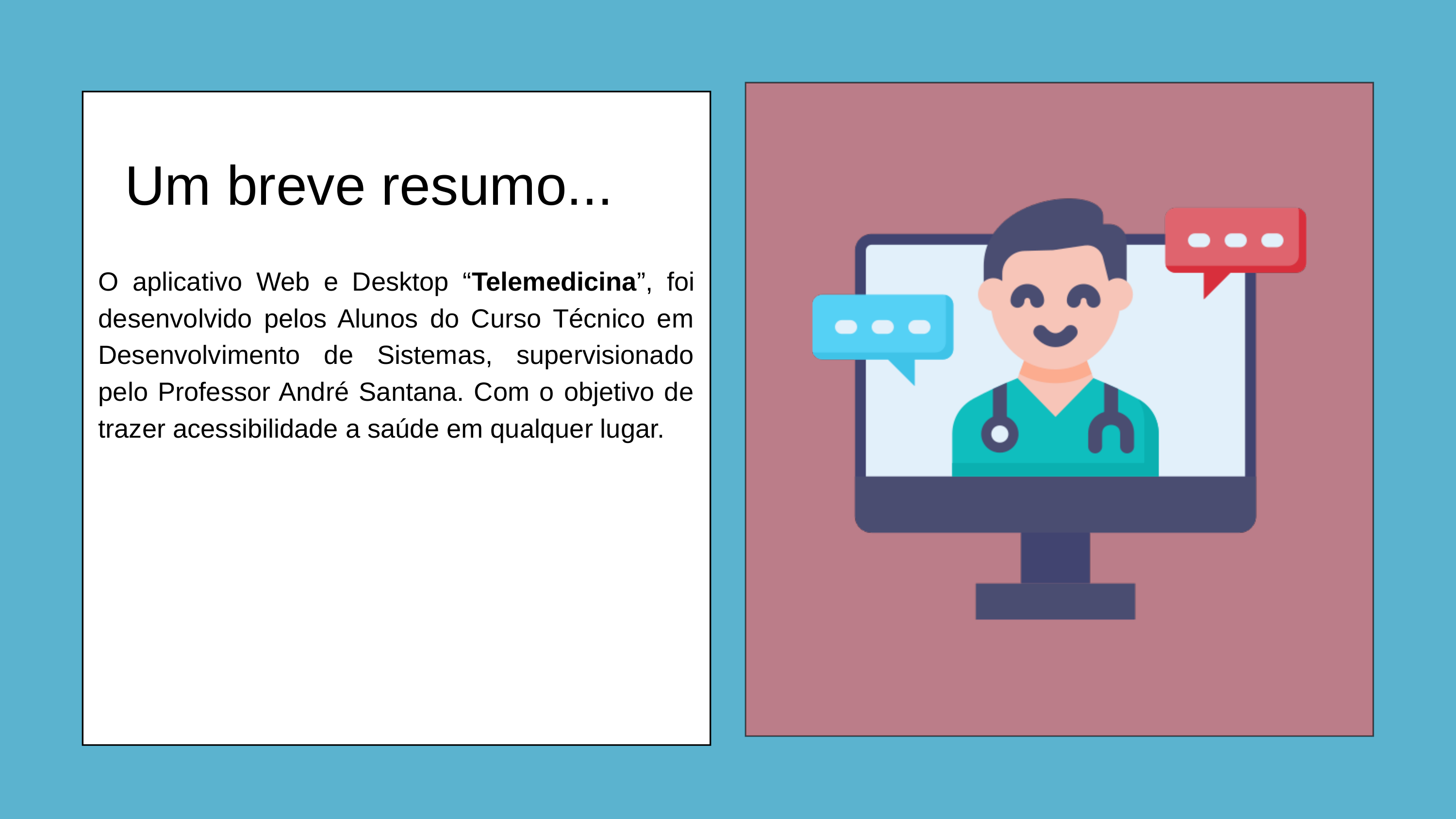

Um breve resumo...

O aplicativo Web e Desktop “Telemedicina”, foi desenvolvido pelos Alunos do Curso Técnico em Desenvolvimento de Sistemas, supervisionado pelo Professor André Santana. Com o objetivo de trazer acessibilidade a saúde em qualquer lugar.